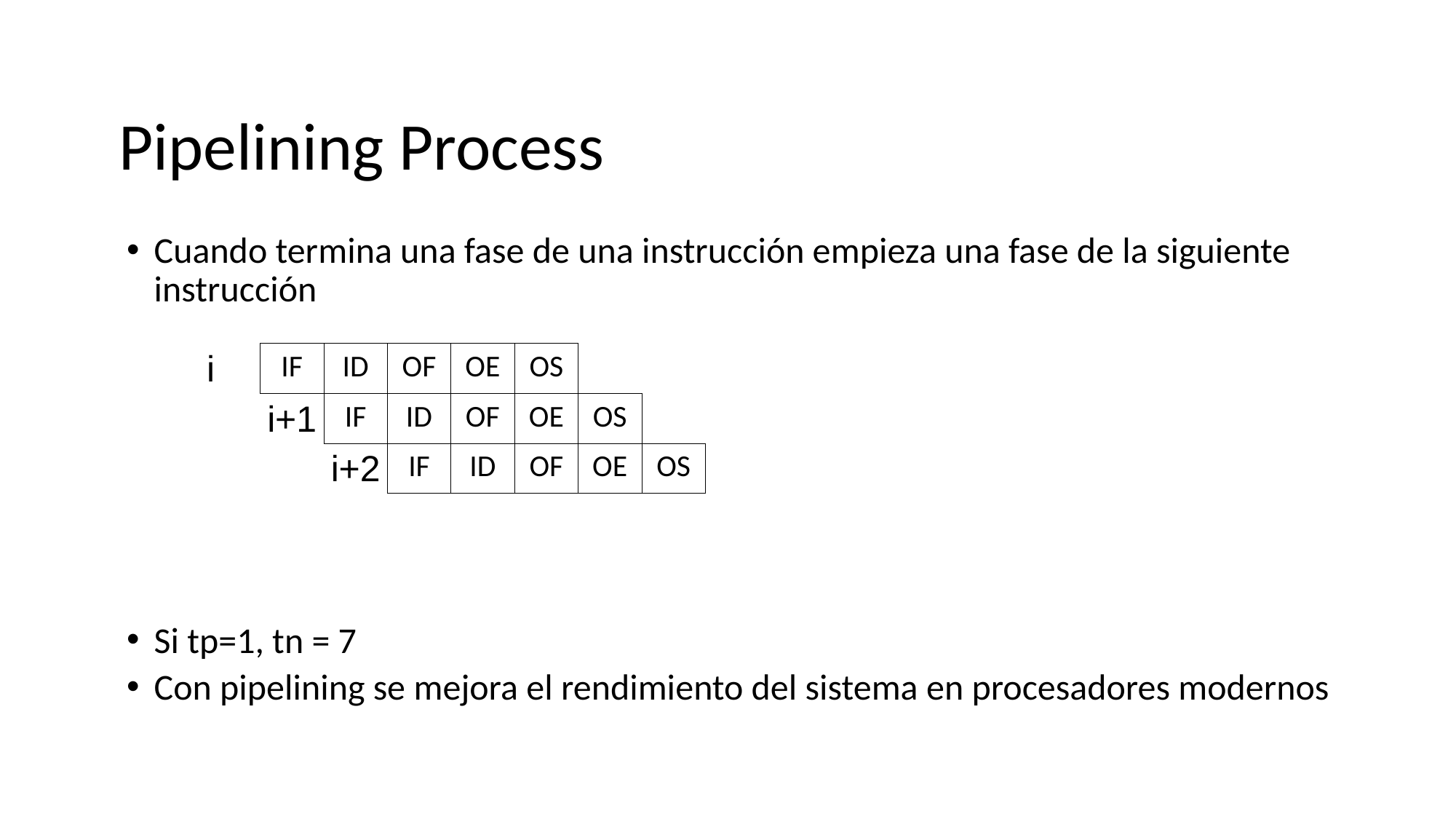

# Pipelining Process
Cuando termina una fase de una instrucción empieza una fase de la siguiente instrucción

Si tp=1, tn = 7
Con pipelining se mejora el rendimiento del sistema en procesadores modernos

| i | IF | ID | OF | OE | OS |  |  |
| --- | --- | --- | --- | --- | --- | --- | --- |
|  | i+1 | IF | ID | OF | OE | OS |  |
|  |  | i+2 | IF | ID | OF | OE | OS |